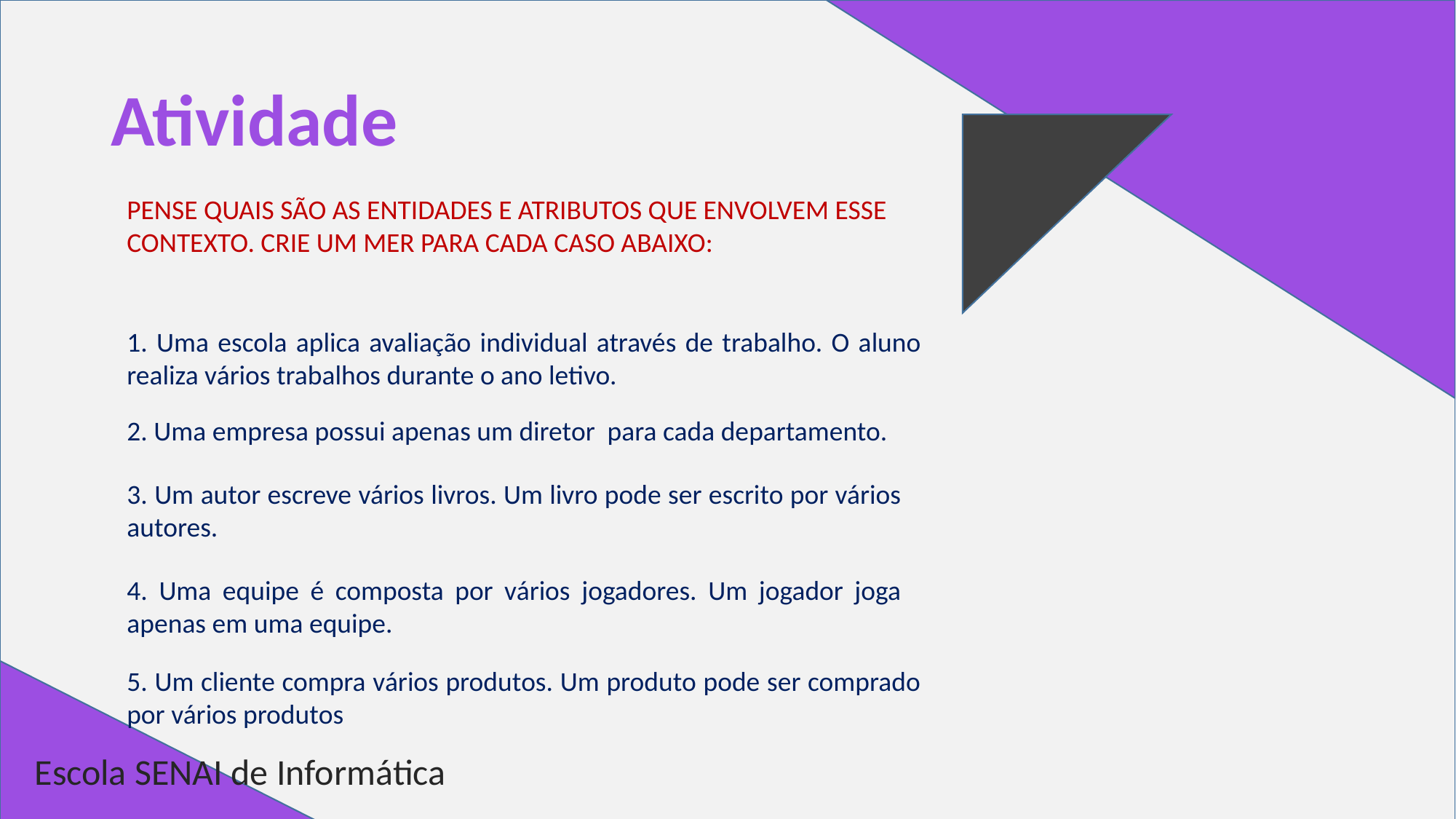

# Atividade
PENSE QUAIS SÃO AS ENTIDADES E ATRIBUTOS QUE ENVOLVEM ESSE CONTEXTO. CRIE UM MER PARA CADA CASO ABAIXO:
1. Uma escola aplica avaliação individual através de trabalho. O aluno realiza vários trabalhos durante o ano letivo.
2. Uma empresa possui apenas um diretor  para cada departamento.
3. Um autor escreve vários livros. Um livro pode ser escrito por vários autores.
4. Uma equipe é composta por vários jogadores. Um jogador joga apenas em uma equipe.

5. Um cliente compra vários produtos. Um produto pode ser comprado por vários produtos